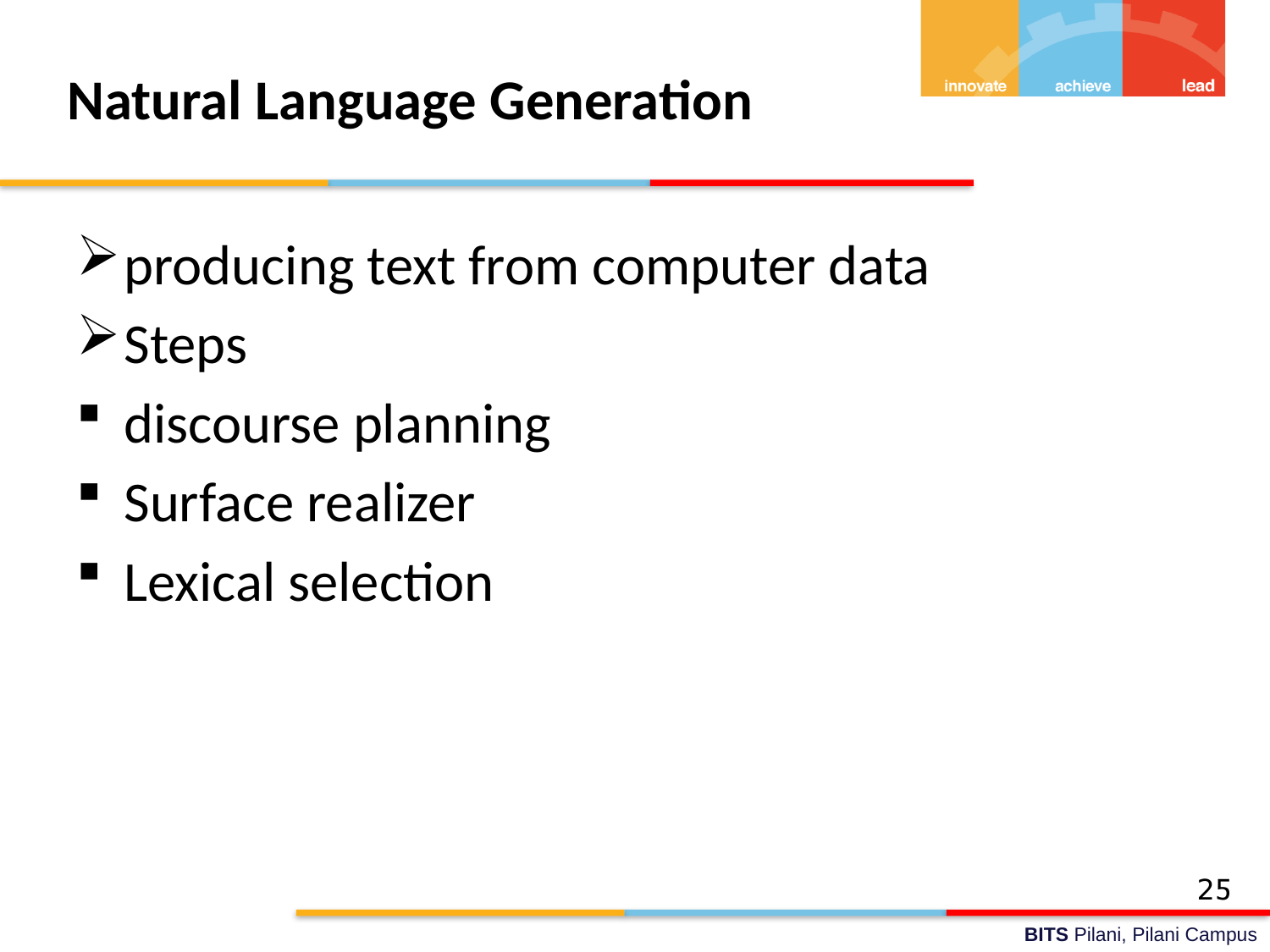

# Natural Language Generation
producing text from computer data
Steps
discourse planning
Surface realizer
Lexical selection
25